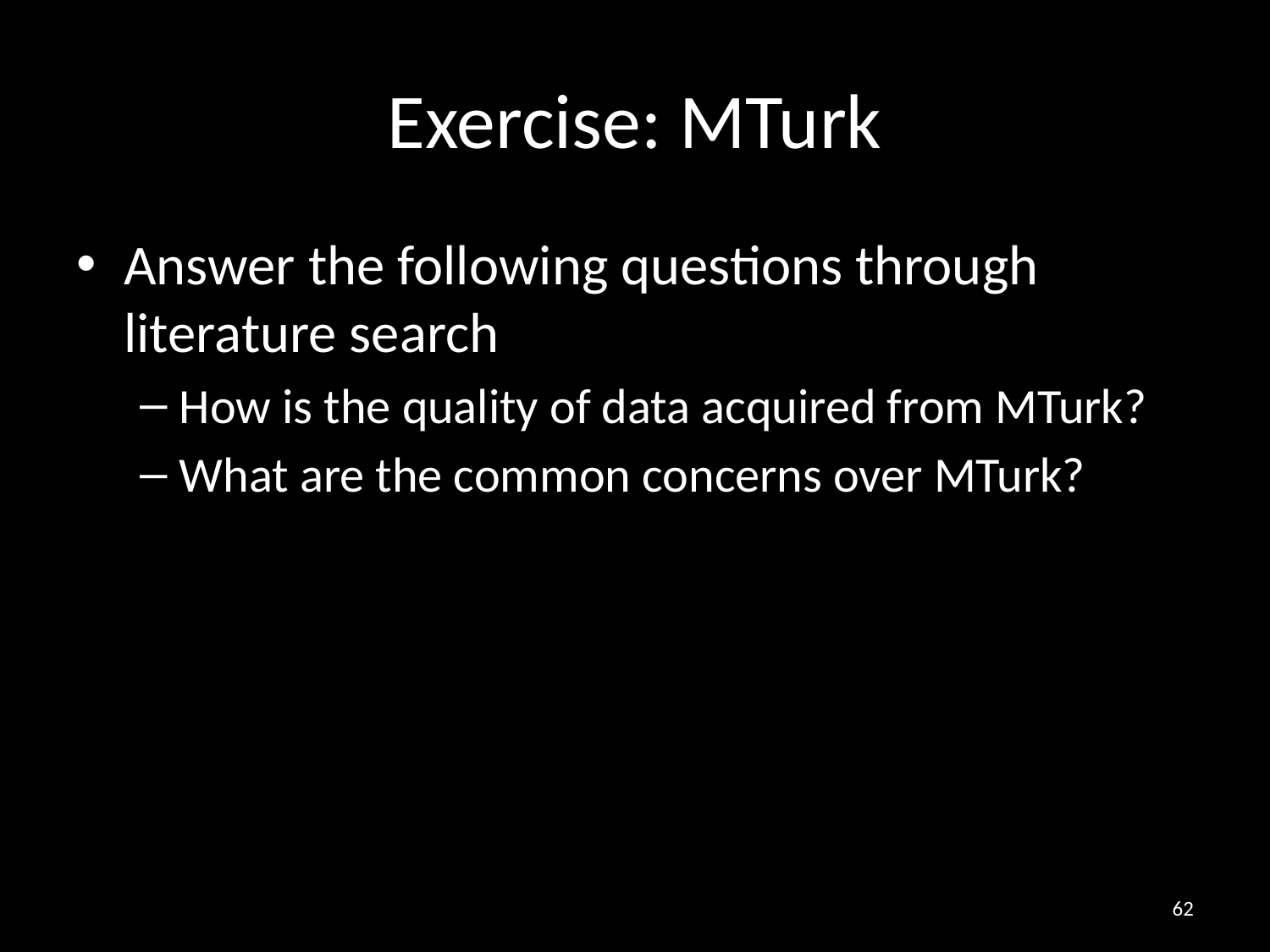

# Exercise: MTurk
Answer the following questions through literature search
How is the quality of data acquired from MTurk?
What are the common concerns over MTurk?
62